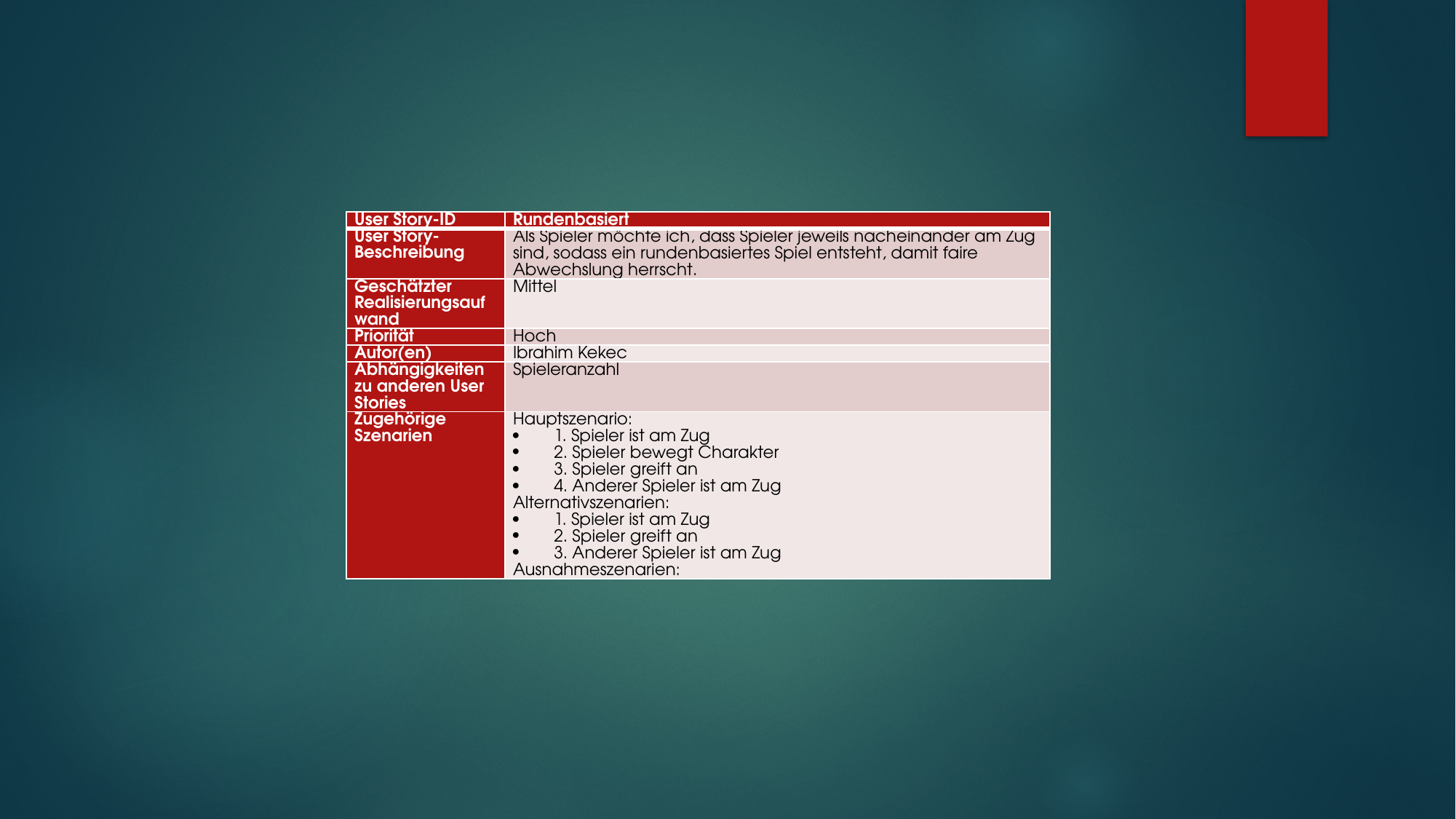

| User Story-ID | Rundenbasiert |
| --- | --- |
| User Story-Beschreibung | Als Spieler möchte ich, dass Spieler jeweils nacheinander am Zug sind, sodass ein rundenbasiertes Spiel entsteht, damit faire Abwechslung herrscht. |
| Geschätzter Realisierungsaufwand | Mittel |
| Priorität | Hoch |
| Autor(en) | Ibrahim Kekec |
| Abhängigkeiten zu anderen User Stories | Spieleranzahl |
| Zugehörige Szenarien | Hauptszenario: 1. Spieler ist am Zug 2. Spieler bewegt Charakter 3. Spieler greift an 4. Anderer Spieler ist am Zug Alternativszenarien: 1. Spieler ist am Zug 2. Spieler greift an 3. Anderer Spieler ist am Zug Ausnahmeszenarien: |